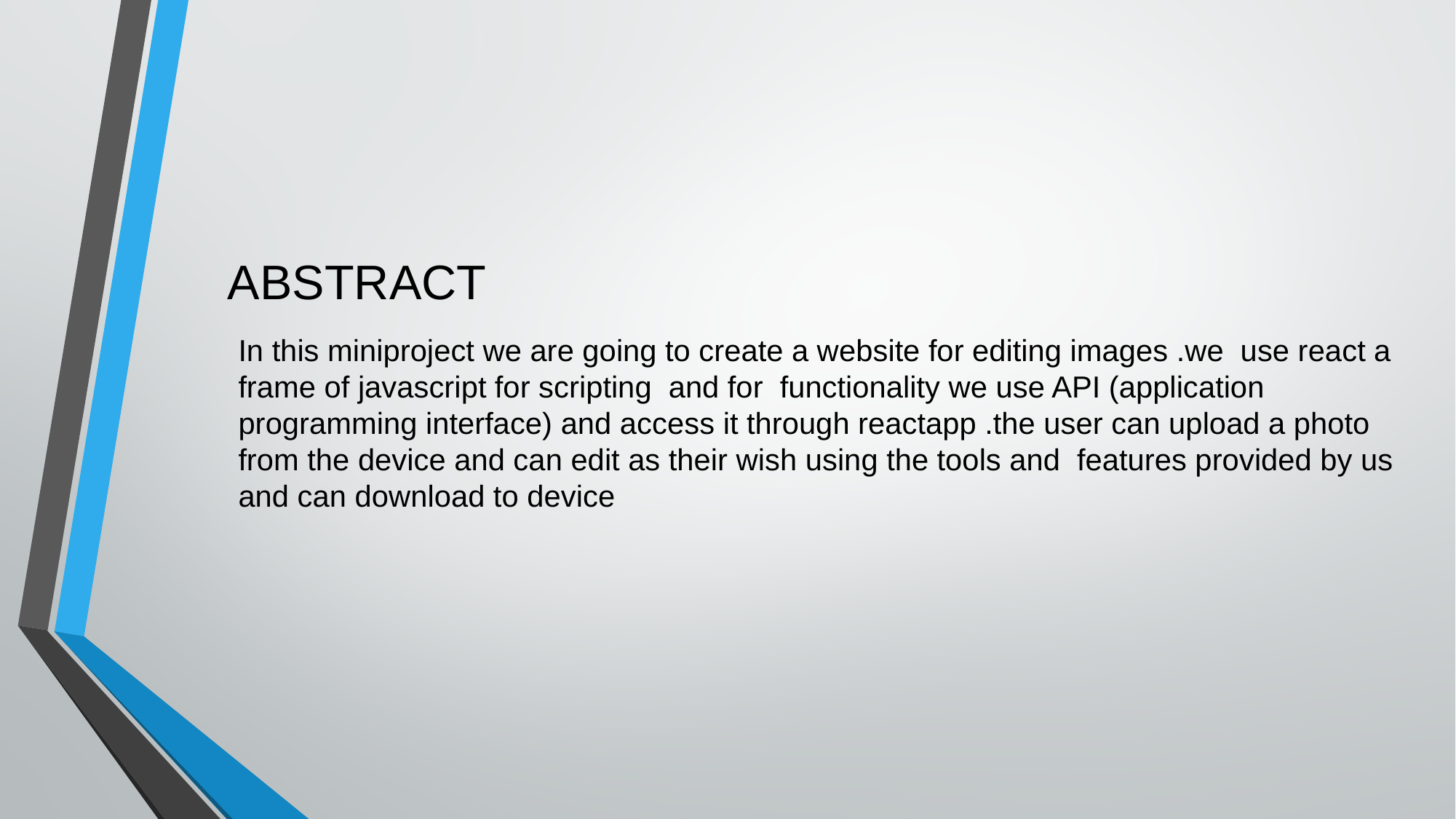

# ABSTRACT
In this miniproject we are going to create a website for editing images .we  use react a frame of javascript for scripting  and for  functionality we use API (application programming interface) and access it through reactapp .the user can upload a photo from the device and can edit as their wish using the tools and  features provided by us and can download to device